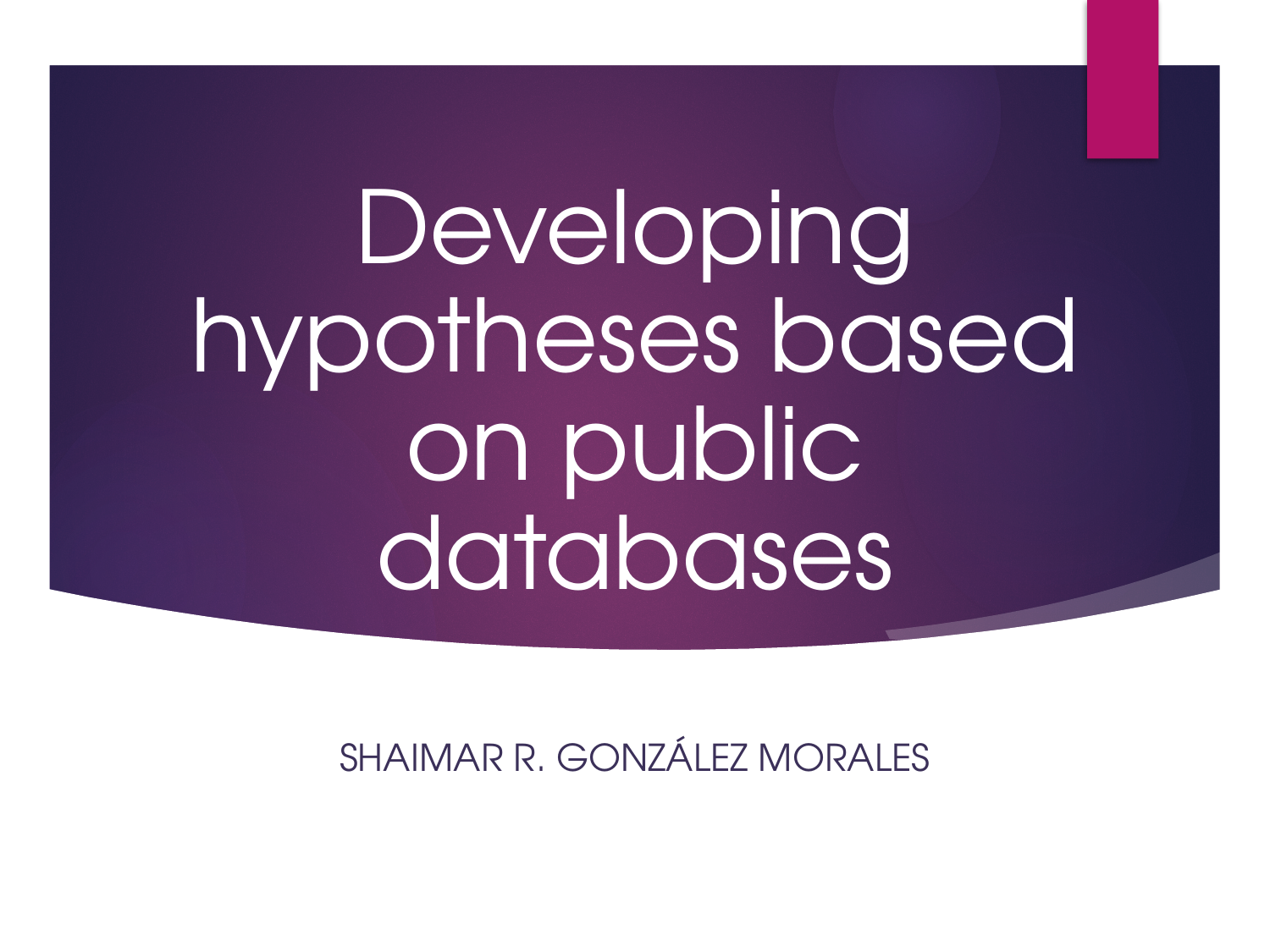

# Developing hypotheses based on public databases
Shaimar R. González Morales